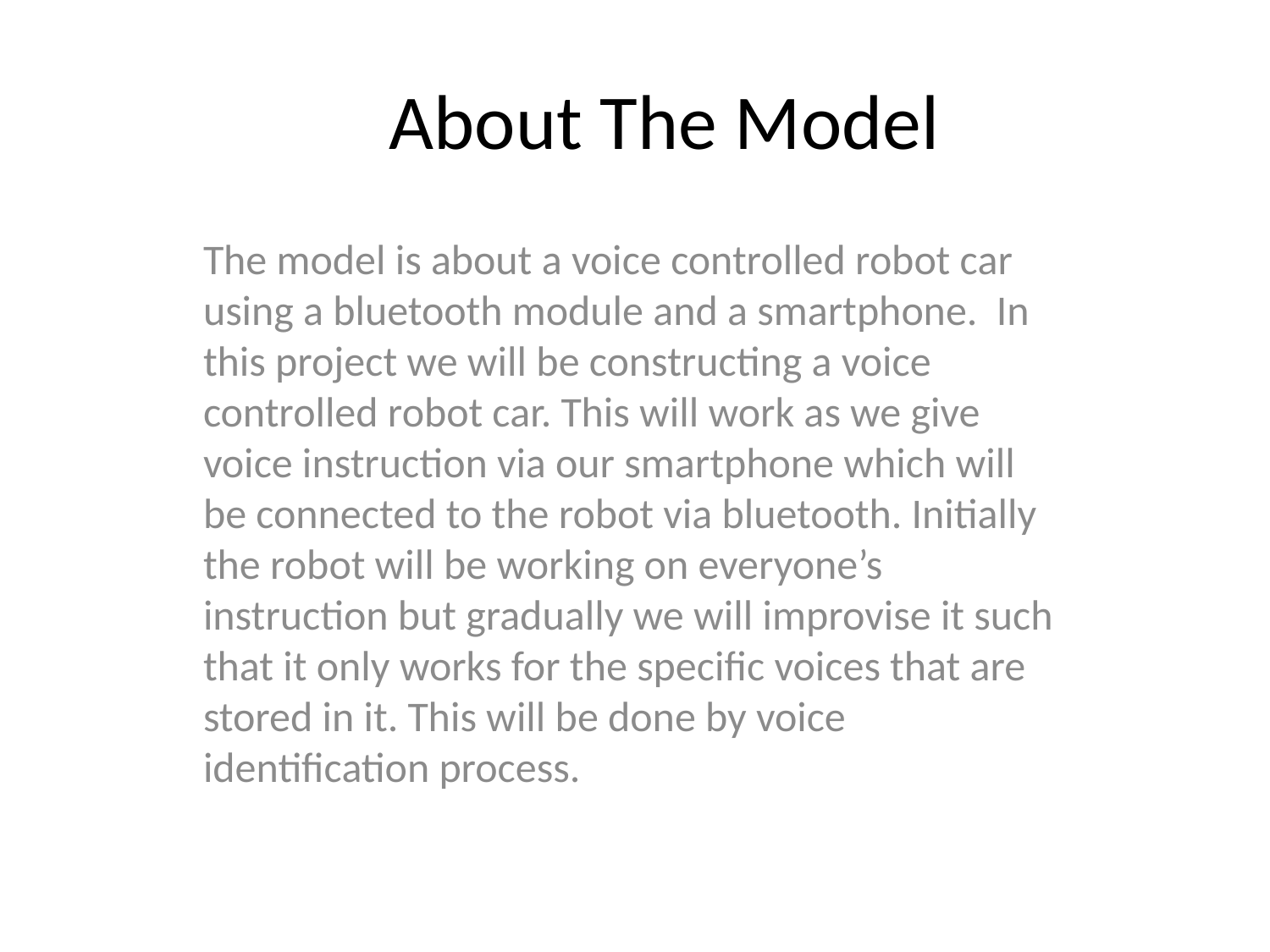

# About The Model
The model is about a voice controlled robot car using a bluetooth module and a smartphone.  In this project we will be constructing a voice controlled robot car. This will work as we give voice instruction via our smartphone which will be connected to the robot via bluetooth. Initially the robot will be working on everyone’s instruction but gradually we will improvise it such that it only works for the specific voices that are stored in it. This will be done by voice identification process.